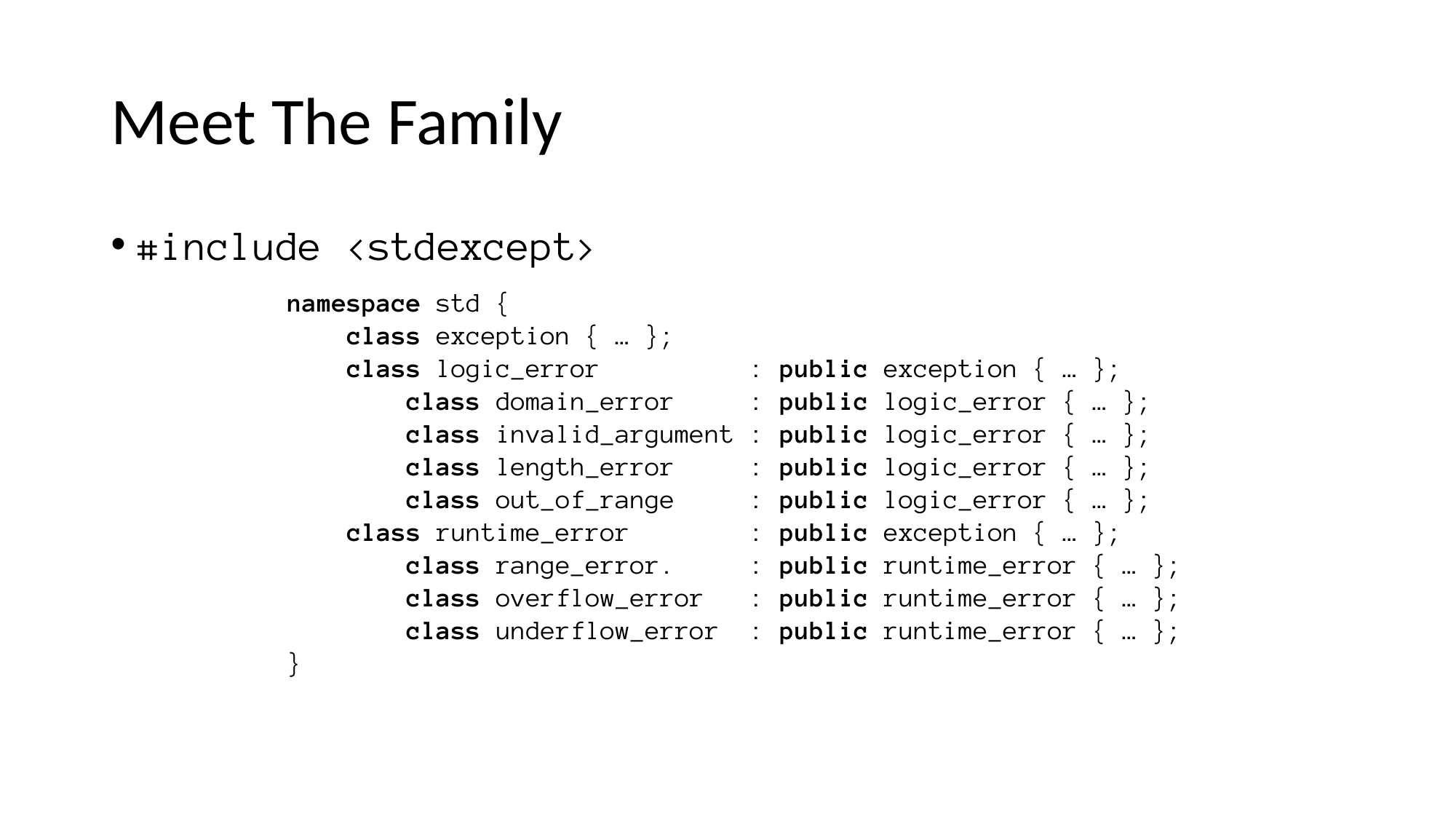

# Meet The Family
#include <stdexcept>
namespace std {
    class exception { … };
    class logic_error          : public exception { … };
        class domain_error     : public logic_error { … };
        class invalid_argument : public logic_error { … };
        class length_error     : public logic_error { … };
        class out_of_range     : public logic_error { … };
    class runtime_error        : public exception { … };
        class range_error.     : public runtime_error { … };
        class overflow_error   : public runtime_error { … };
        class underflow_error  : public runtime_error { … };
}